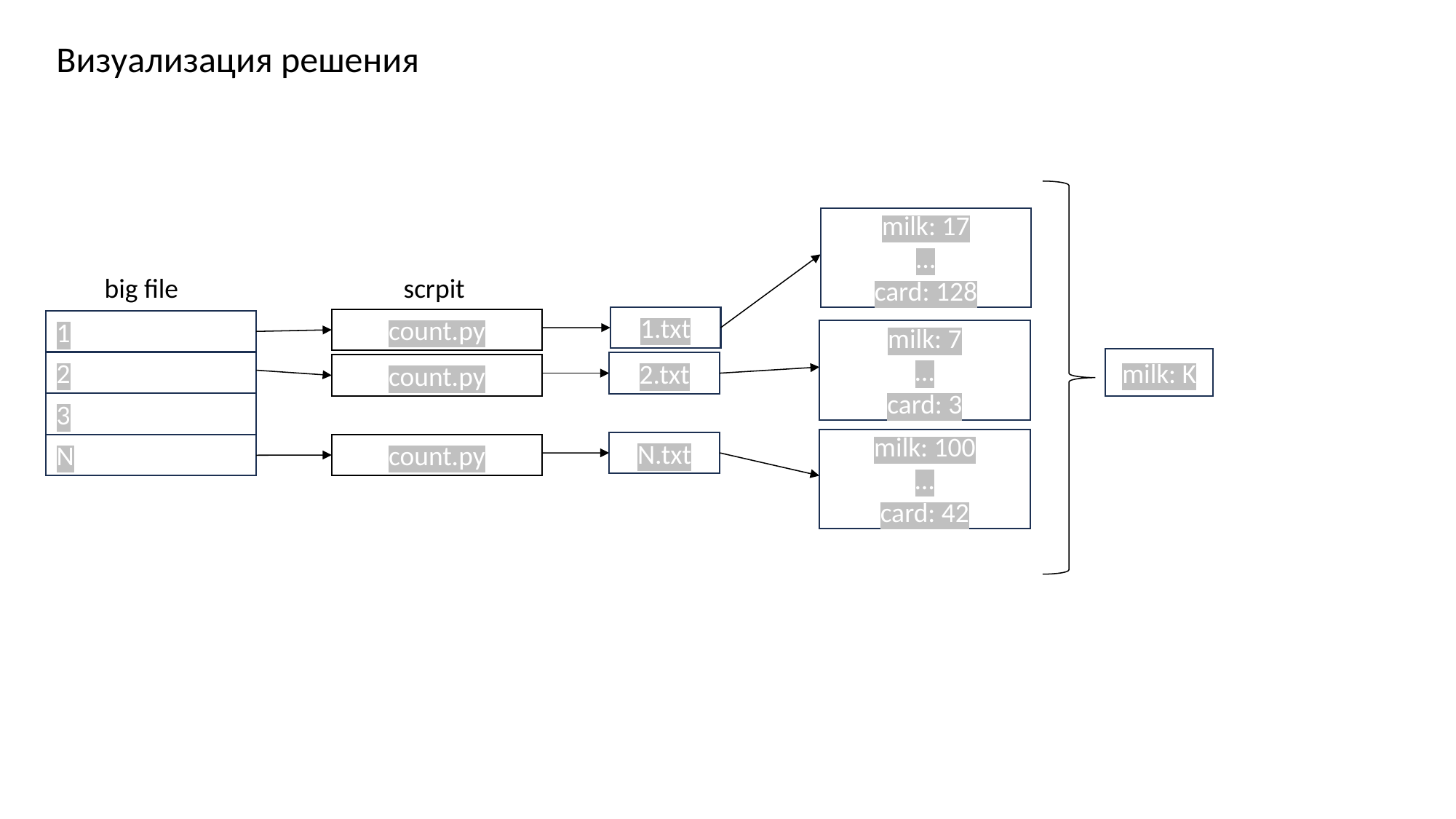

Визуализация решения

milk: 17
…
card: 128
scrpit
big file
1.txt
count.py
1
milk: 7
…
card: 3
milk: K
2
2.txt
count.py
3
milk: 100
…
card: 42
N.txt
count.py
N